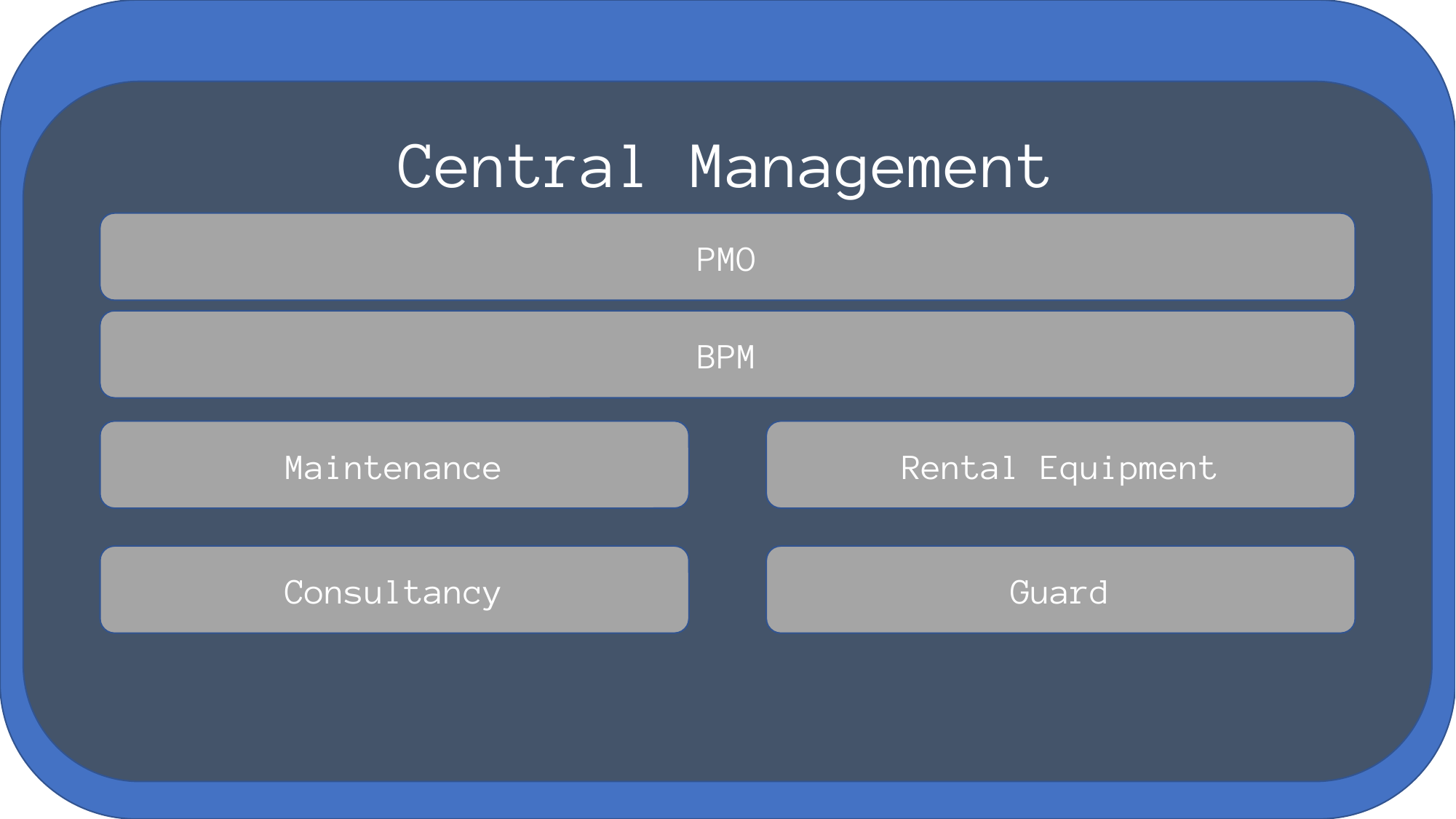

Central Management
PMO

BPM
Maintenance
Rental Equipment
Consultancy
Guard